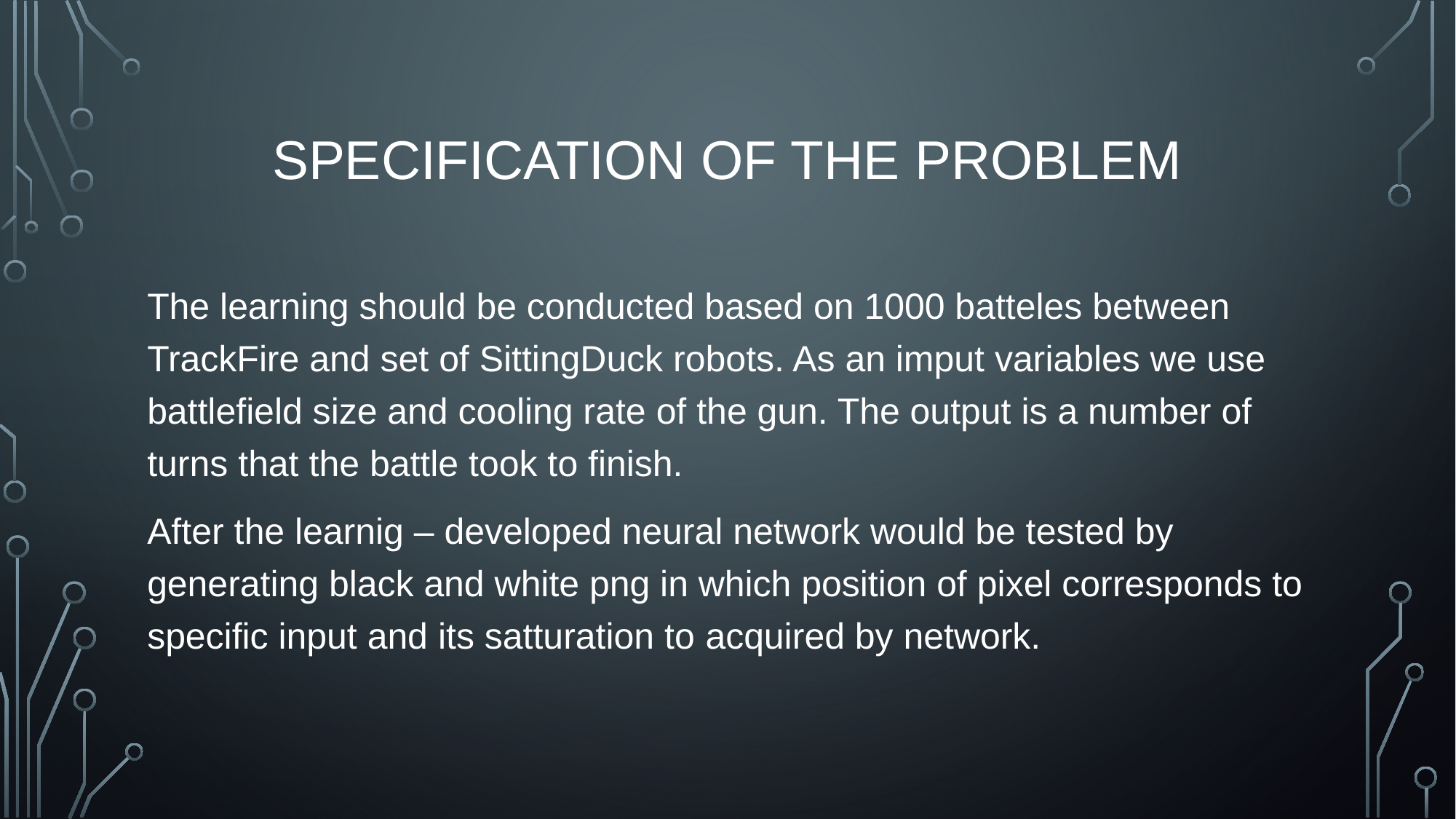

# Specification of the problem
The learning should be conducted based on 1000 batteles between TrackFire and set of SittingDuck robots. As an imput variables we use battlefield size and cooling rate of the gun. The output is a number of turns that the battle took to finish.
After the learnig – developed neural network would be tested by generating black and white png in which position of pixel corresponds to specific input and its satturation to acquired by network.